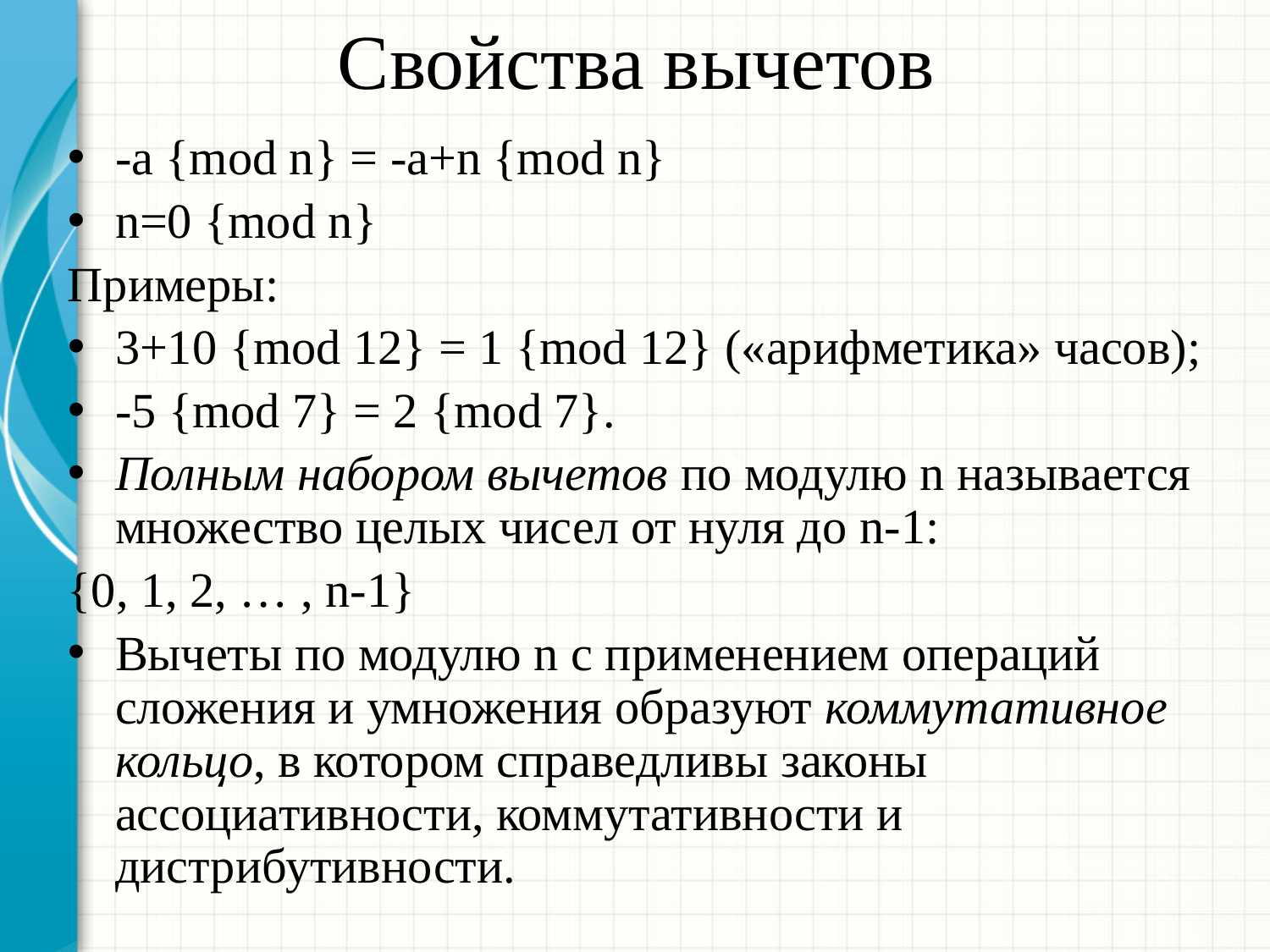

# Свойства вычетов
-a {mod n} = -a+n {mod n}
n=0 {mod n}
Примеры:
3+10 {mod 12} = 1 {mod 12} («арифметика» часов);
-5 {mod 7} = 2 {mod 7}.
Полным набором вычетов по модулю n называется множество целых чисел от нуля до n-1:
{0, 1, 2, … , n-1}
Вычеты по модулю n с применением операций сложения и умножения образуют коммутативное кольцо, в котором справедливы законы ассоциативности, коммутативности и дистрибутивности.